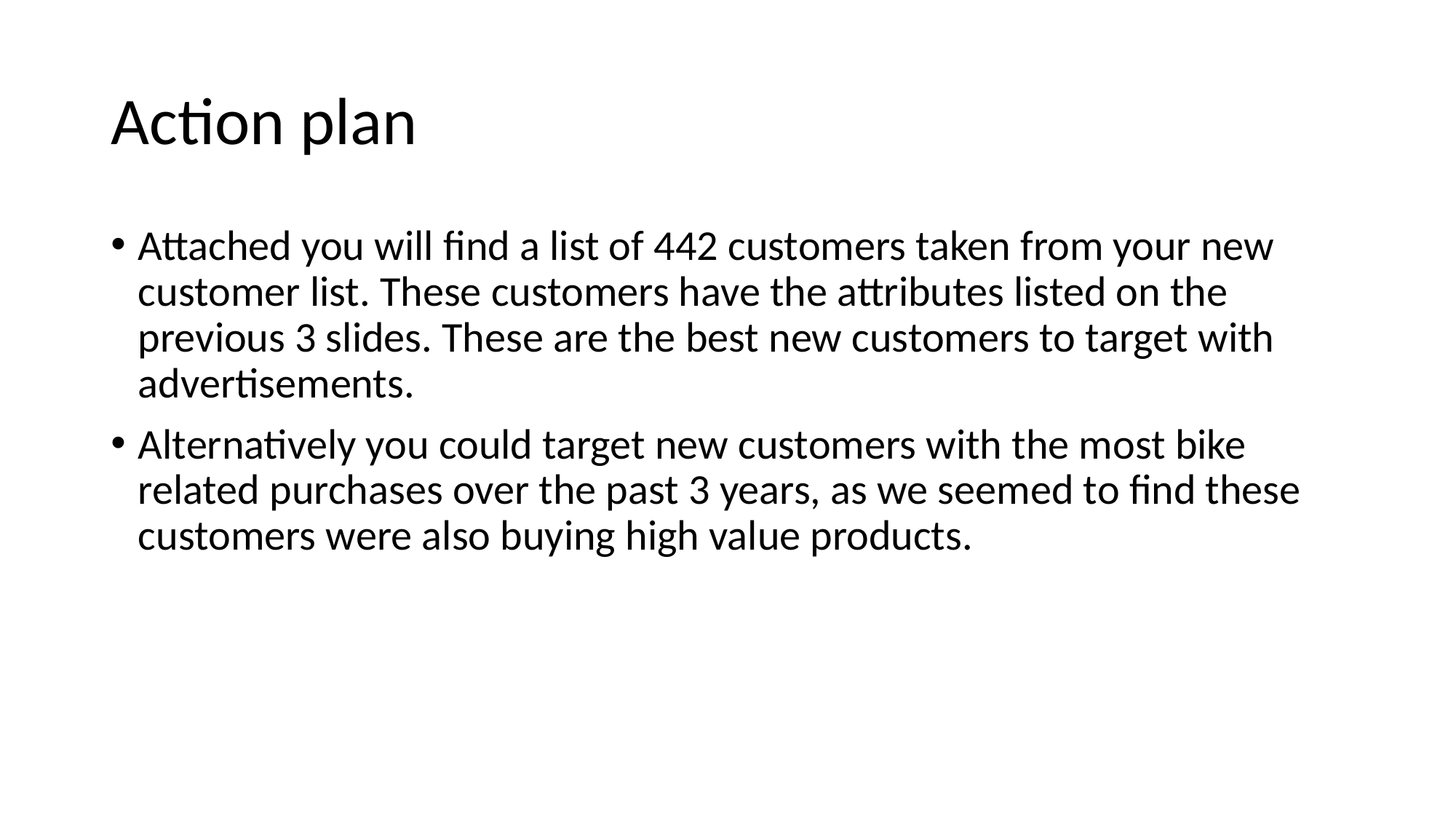

# Action plan
Attached you will find a list of 442 customers taken from your new customer list. These customers have the attributes listed on the previous 3 slides. These are the best new customers to target with advertisements.
Alternatively you could target new customers with the most bike related purchases over the past 3 years, as we seemed to find these customers were also buying high value products.